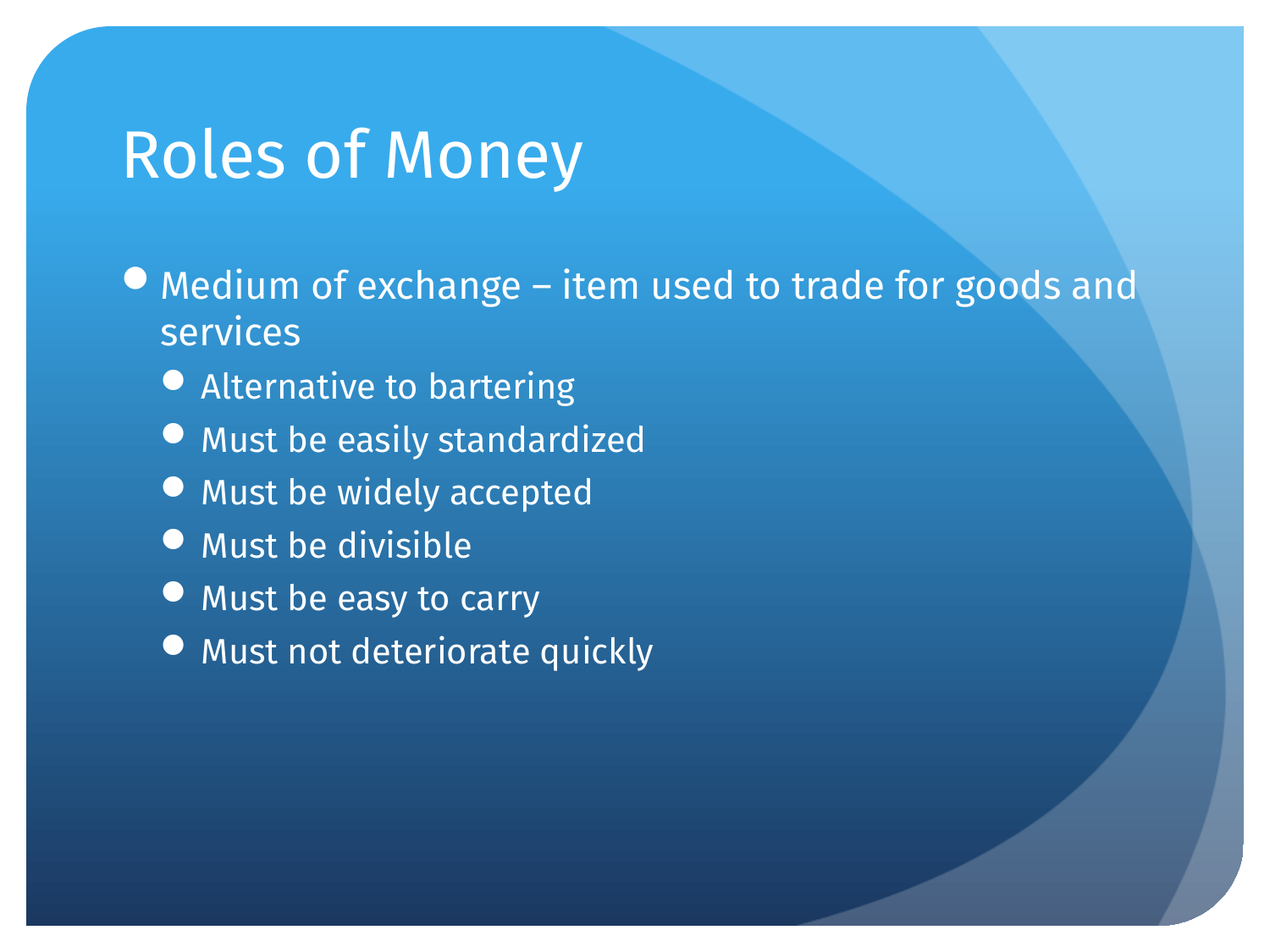

# Roles of Money
Medium of exchange – item used to trade for goods and services
Alternative to bartering
Must be easily standardized
Must be widely accepted
Must be divisible
Must be easy to carry
Must not deteriorate quickly